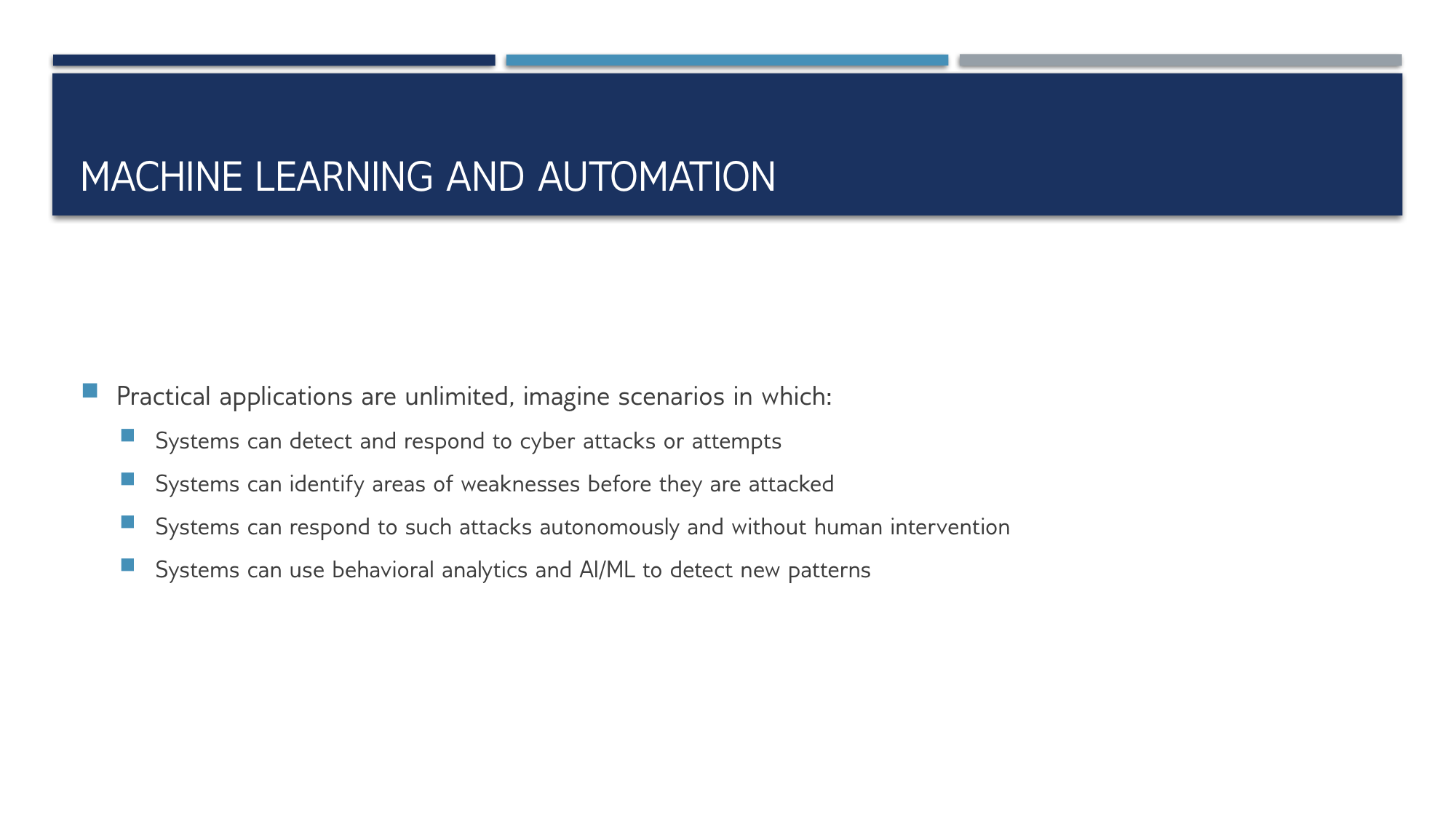

# Machine learning and automation
Practical applications are unlimited, imagine scenarios in which:
Systems can detect and respond to cyber attacks or attempts
Systems can identify areas of weaknesses before they are attacked
Systems can respond to such attacks autonomously and without human intervention
Systems can use behavioral analytics and AI/ML to detect new patterns